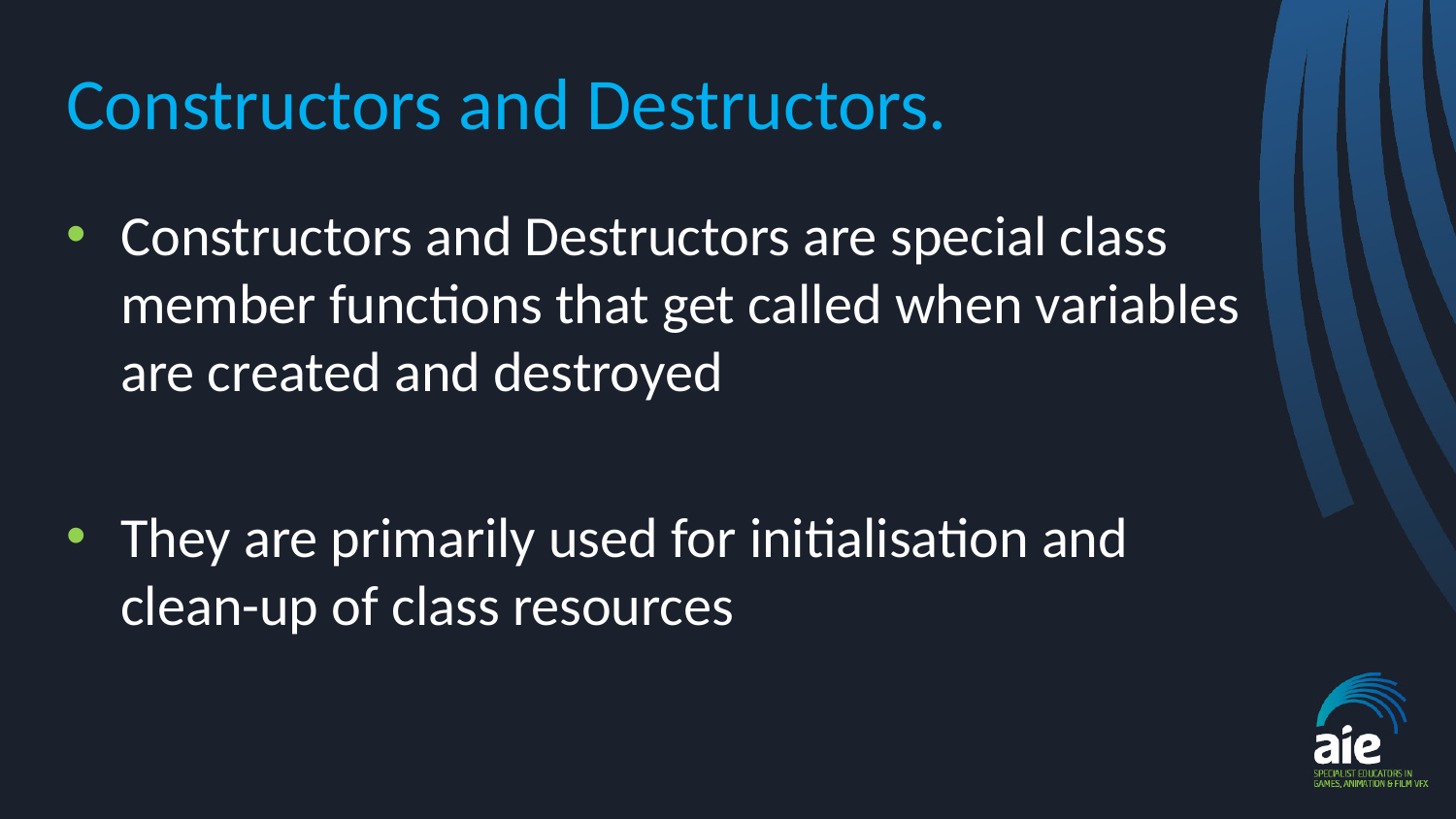

# Constructors and Destructors.
Constructors and Destructors are special class member functions that get called when variables are created and destroyed

They are primarily used for initialisation and clean-up of class resources